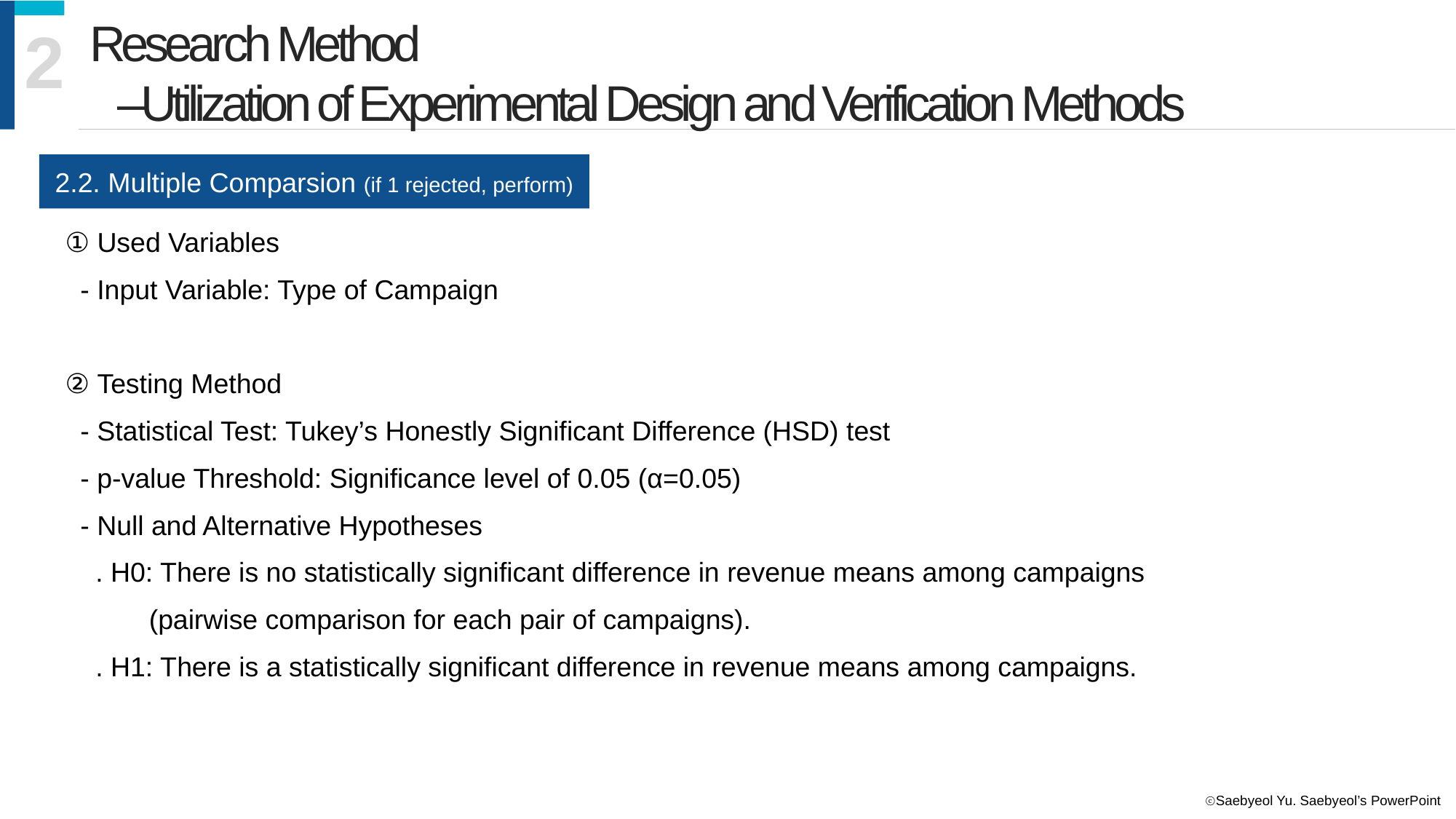

2
Research Method
   –Utilization of Experimental Design and Verification Methods
2.2. Multiple Comparsion (if 1 rejected, perform)
① Used Variables
- Input Variable: Type of Campaign

② Testing Method
- Statistical Test: Tukey’s Honestly Significant Difference (HSD) test
- p-value Threshold: Significance level of 0.05 (α=0.05)
- Null and Alternative Hypotheses
. H0: There is no statistically significant difference in revenue means among campaigns
       (pairwise comparison for each pair of campaigns).
. H1: There is a statistically significant difference in revenue means among campaigns.